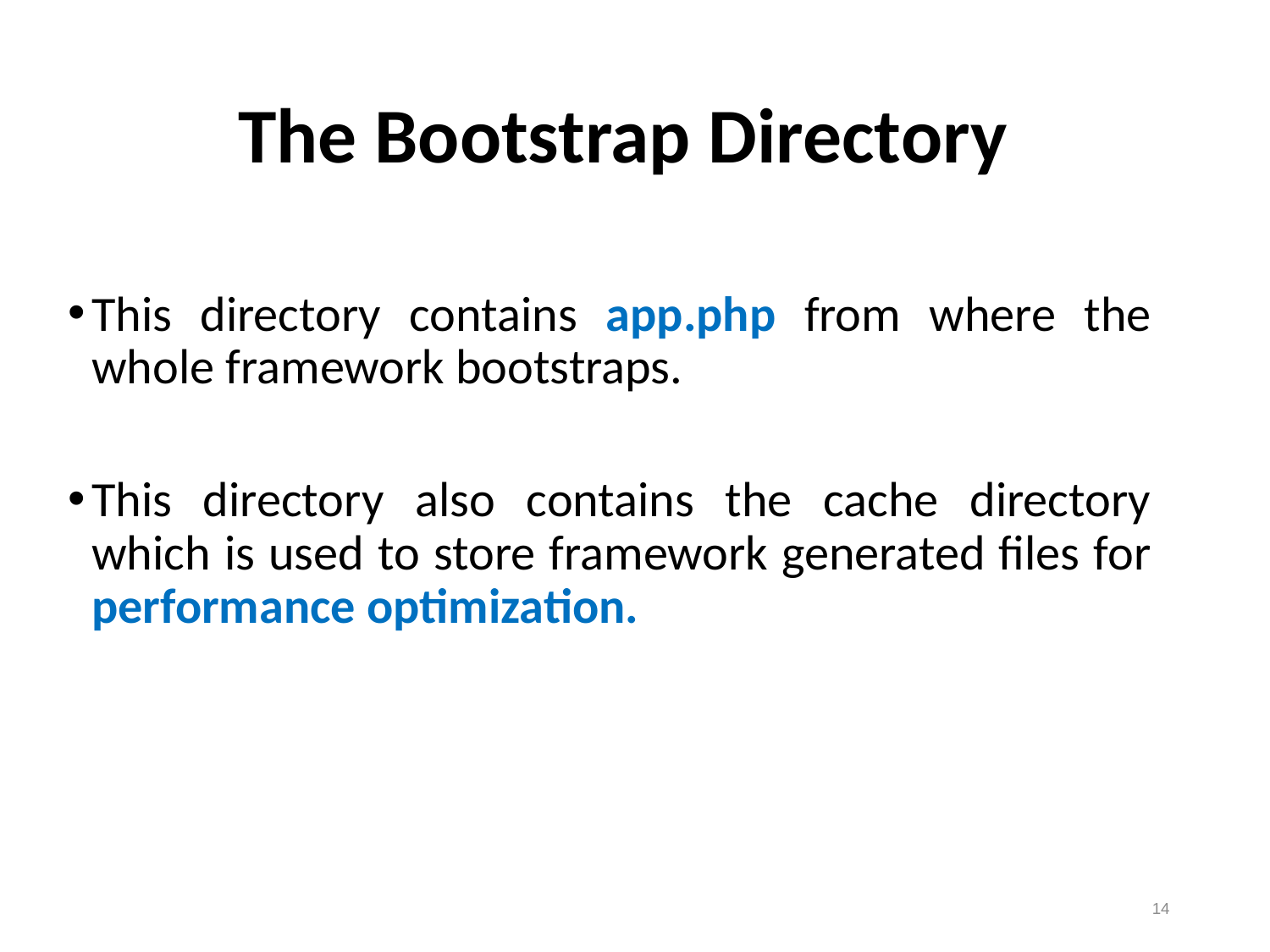

The Bootstrap Directory

This directory contains app.php from where the whole framework bootstraps.

This directory also contains the cache directory which is used to store framework generated files for performance optimization.
14